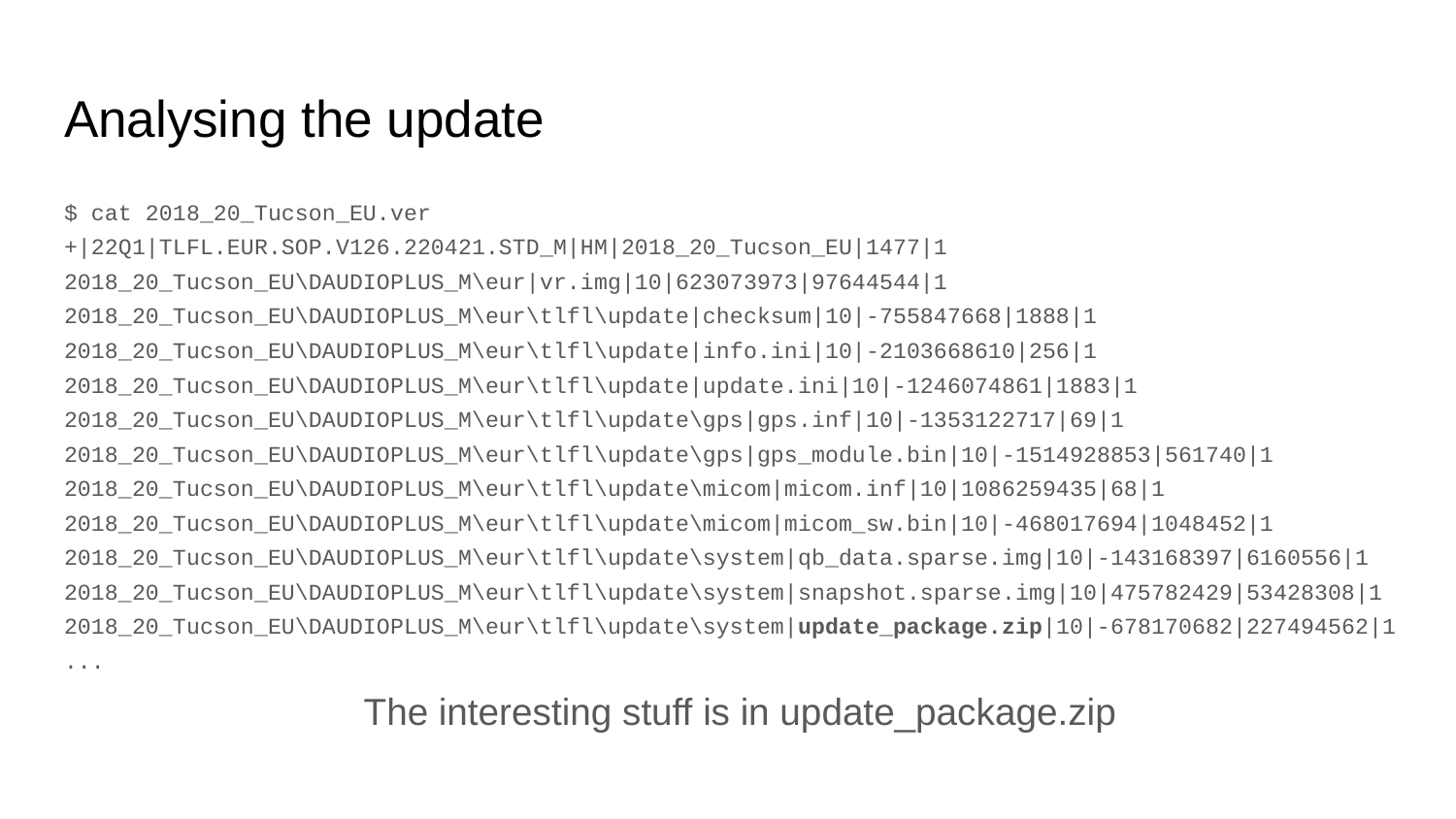

# Analysing the update
$ cat 2018_20_Tucson_EU.ver
+|22Q1|TLFL.EUR.SOP.V126.220421.STD_M|HM|2018_20_Tucson_EU|1477|1
2018_20_Tucson_EU\DAUDIOPLUS_M\eur|vr.img|10|623073973|97644544|1
2018_20_Tucson_EU\DAUDIOPLUS_M\eur\tlfl\update|checksum|10|-755847668|1888|1
2018_20_Tucson_EU\DAUDIOPLUS_M\eur\tlfl\update|info.ini|10|-2103668610|256|1
2018_20_Tucson_EU\DAUDIOPLUS_M\eur\tlfl\update|update.ini|10|-1246074861|1883|1
2018_20_Tucson_EU\DAUDIOPLUS_M\eur\tlfl\update\gps|gps.inf|10|-1353122717|69|1
2018_20_Tucson_EU\DAUDIOPLUS_M\eur\tlfl\update\gps|gps_module.bin|10|-1514928853|561740|1
2018_20_Tucson_EU\DAUDIOPLUS_M\eur\tlfl\update\micom|micom.inf|10|1086259435|68|1
2018_20_Tucson_EU\DAUDIOPLUS_M\eur\tlfl\update\micom|micom_sw.bin|10|-468017694|1048452|1
2018_20_Tucson_EU\DAUDIOPLUS_M\eur\tlfl\update\system|qb_data.sparse.img|10|-143168397|6160556|1
2018_20_Tucson_EU\DAUDIOPLUS_M\eur\tlfl\update\system|snapshot.sparse.img|10|475782429|53428308|1
2018_20_Tucson_EU\DAUDIOPLUS_M\eur\tlfl\update\system|update_package.zip|10|-678170682|227494562|1
...
The interesting stuff is in update_package.zip